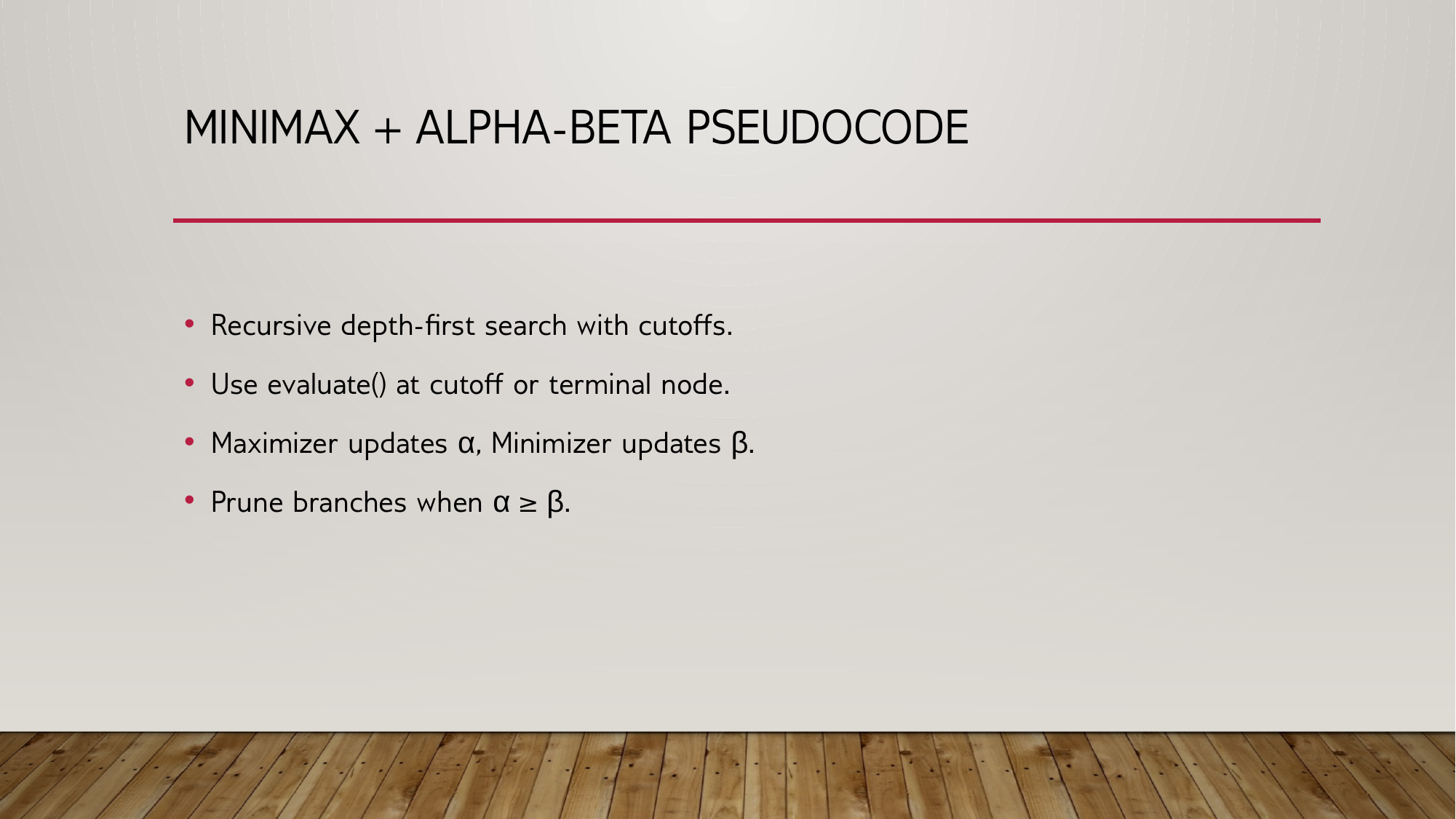

# Minimax + Alpha‑Beta Pseudocode

Recursive depth‑first search with cutoffs.
Use evaluate() at cutoff or terminal node.
Maximizer updates α, Minimizer updates β.
Prune branches when α ≥ β.